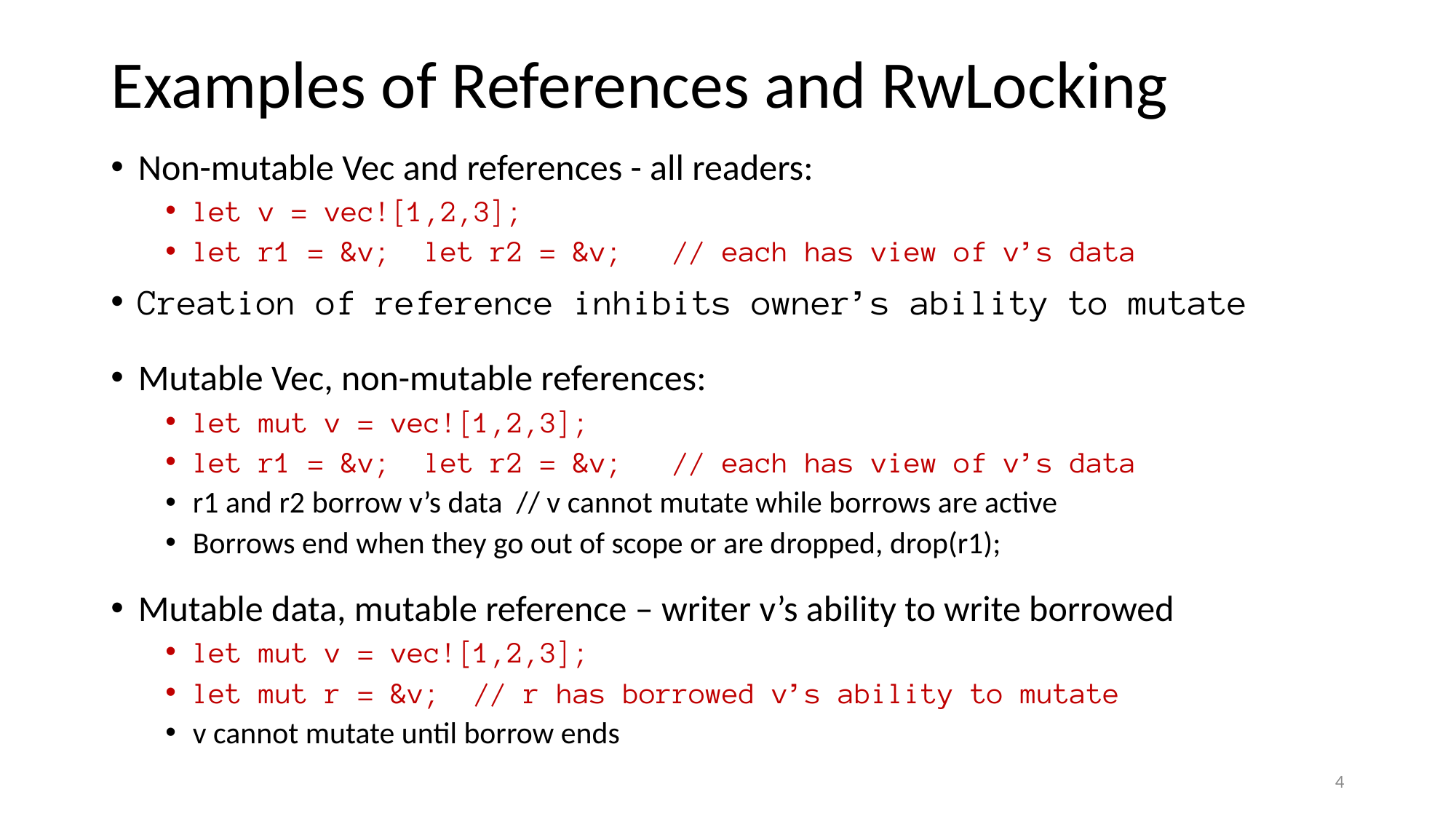

# Examples of References and RwLocking
Non-mutable Vec and references - all readers:
let v = vec![1,2,3];
let r1 = &v;  let r2 = &v;   // each has view of v’s data
Creation of reference inhibits owner’s ability to mutate
Mutable Vec, non-mutable references:
let mut v = vec![1,2,3];
let r1 = &v;  let r2 = &v;   // each has view of v’s data
r1 and r2 borrow v’s data  // v cannot mutate while borrows are active
Borrows end when they go out of scope or are dropped, drop(r1);
Mutable data, mutable reference – writer v’s ability to write borrowed
let mut v = vec![1,2,3];
let mut r = &v;  // r has borrowed v’s ability to mutate
v cannot mutate until borrow ends

4